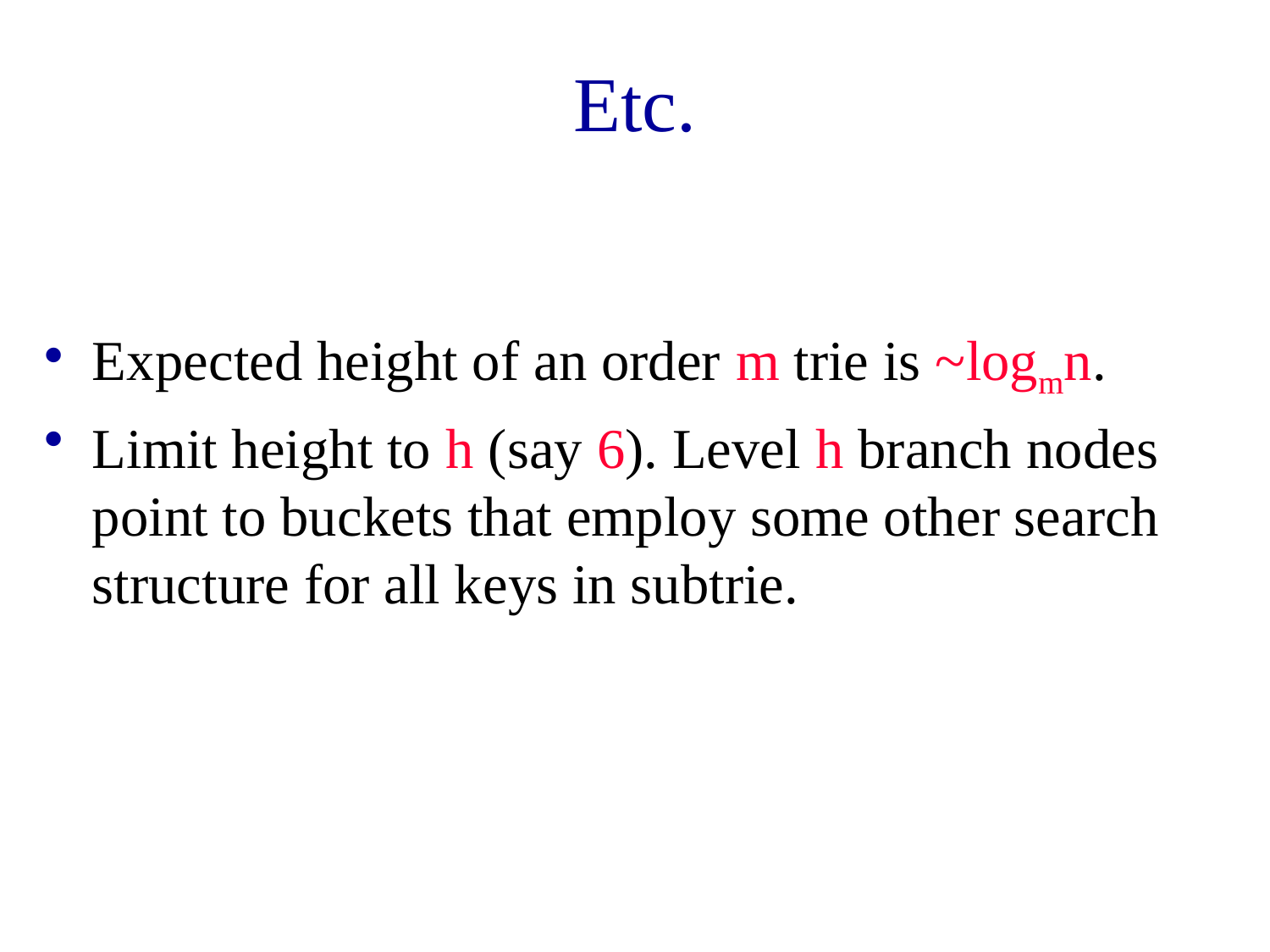

# Etc.
Expected height of an order m trie is ~logmn.
Limit height to h (say 6). Level h branch nodes point to buckets that employ some other search structure for all keys in subtrie.